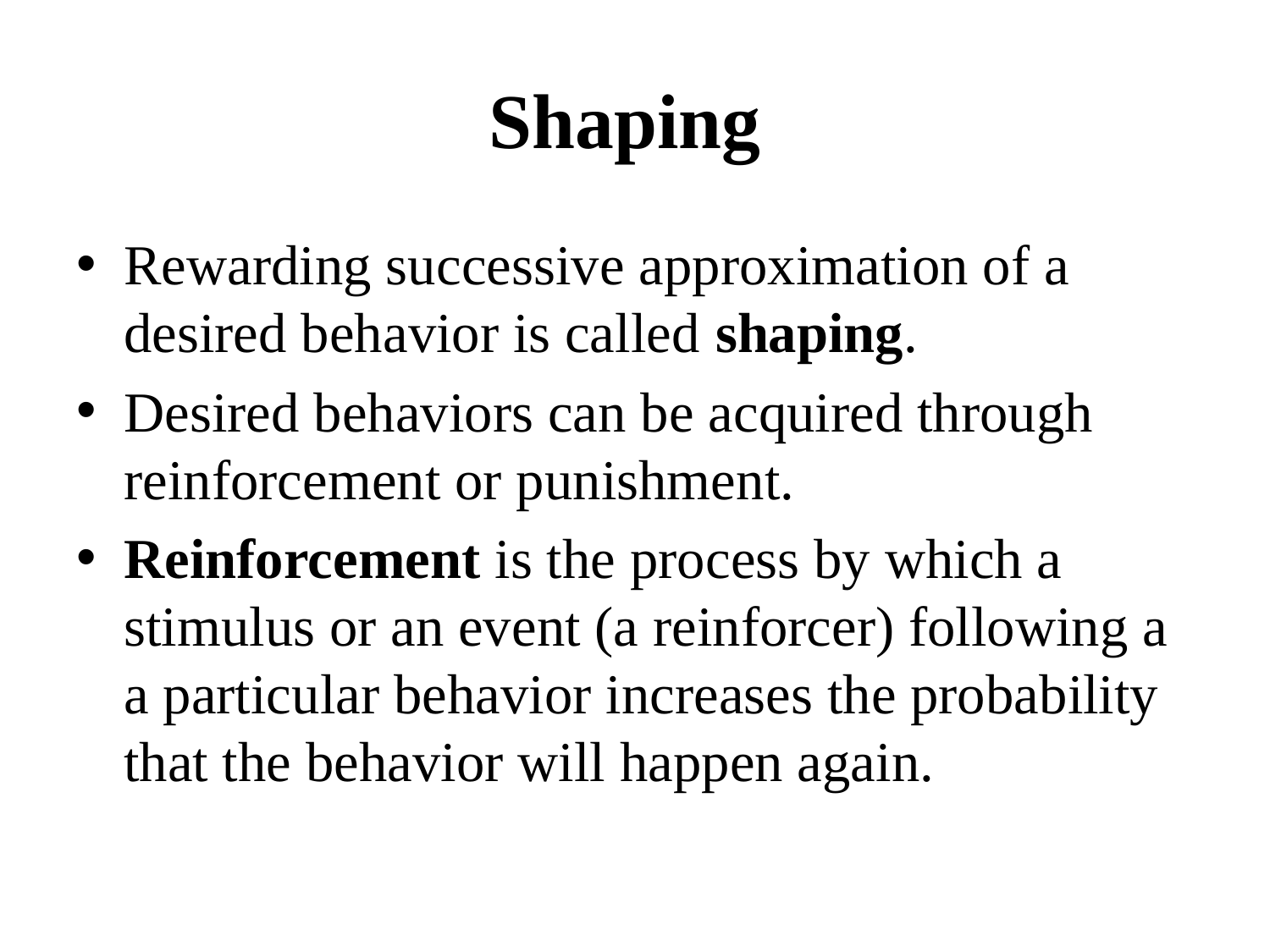

# Shaping
Rewarding successive approximation of a desired behavior is called shaping.
Desired behaviors can be acquired through reinforcement or punishment.
Reinforcement is the process by which a stimulus or an event (a reinforcer) following a a particular behavior increases the probability that the behavior will happen again.